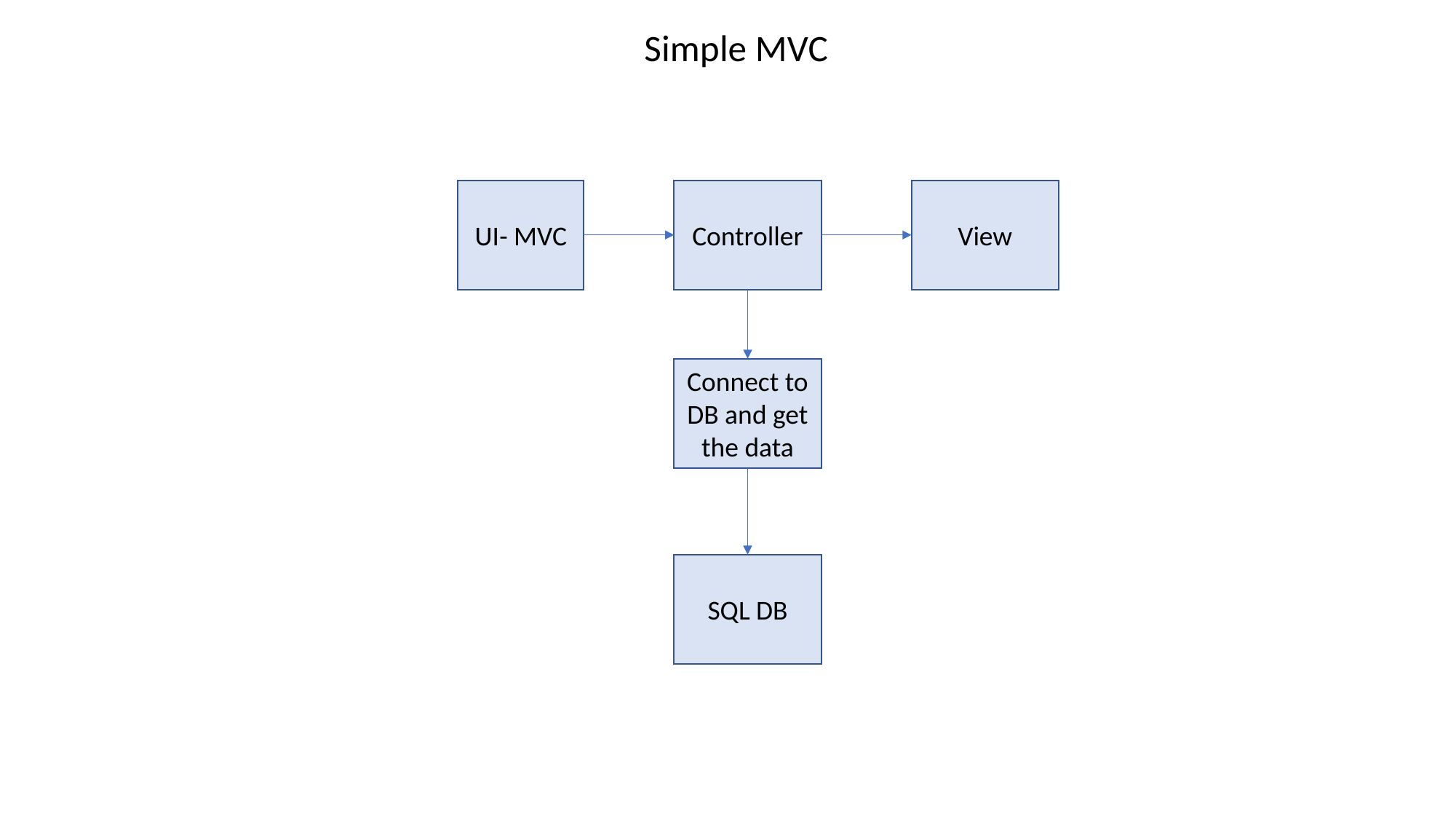

# Simple MVC
UI- MVC
Controller
View
Connect to DB and get the data
SQL DB